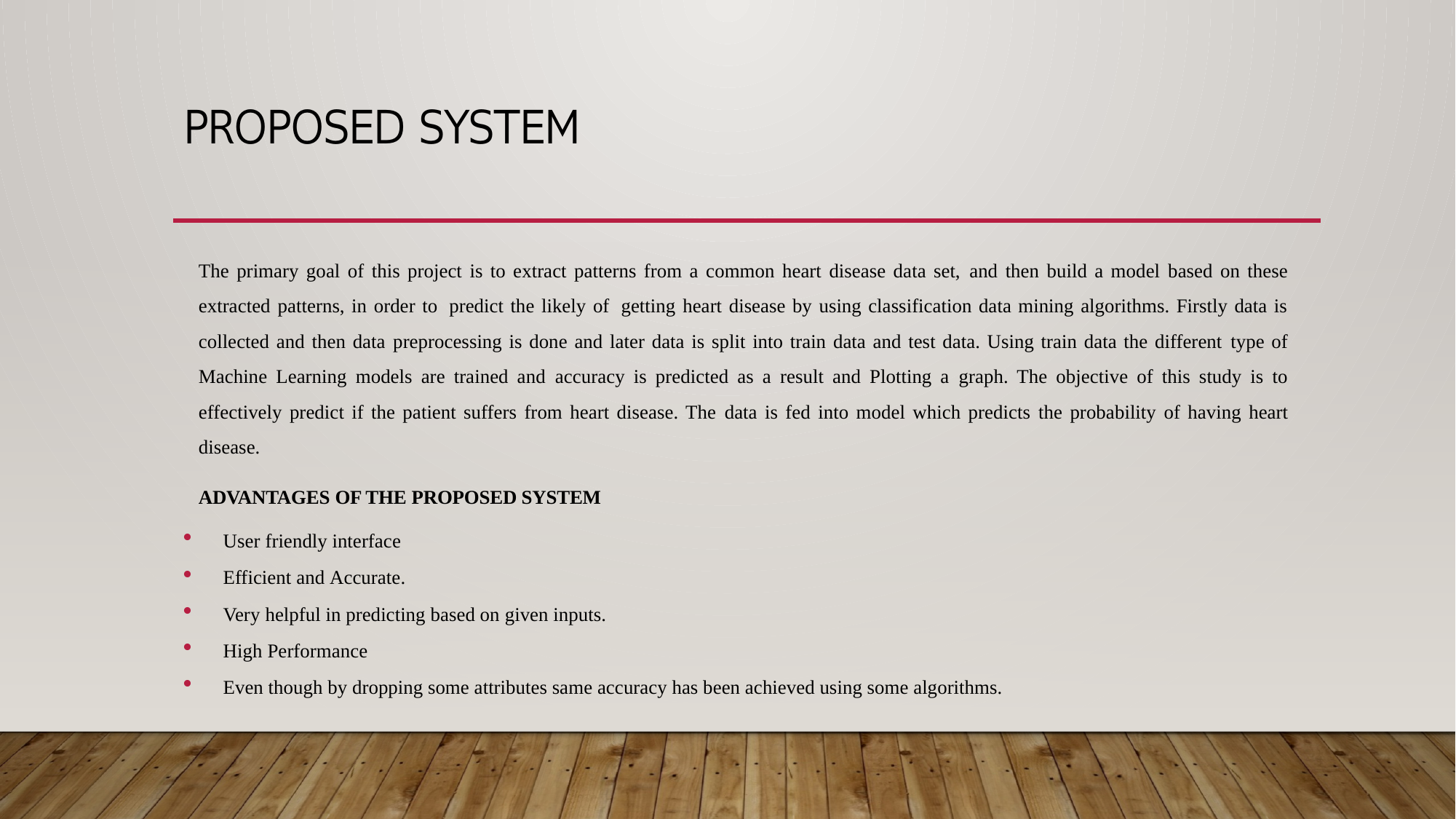

# PROPOSED SYSTEM
The primary goal of this project is to extract patterns from a common heart disease data set, and then build a model based on these extracted patterns, in order to predict the likely of getting heart disease by using classification data mining algorithms. Firstly data is collected and then data preprocessing is done and later data is split into train data and test data. Using train data the different type of Machine Learning models are trained and accuracy is predicted as a result and Plotting a graph. The objective of this study is to effectively predict if the patient suffers from heart disease. The data is fed into model which predicts the probability of having heart disease.
ADVANTAGES OF THE PROPOSED SYSTEM
User friendly interface
Efficient and Accurate.
Very helpful in predicting based on given inputs.
High Performance
Even though by dropping some attributes same accuracy has been achieved using some algorithms.